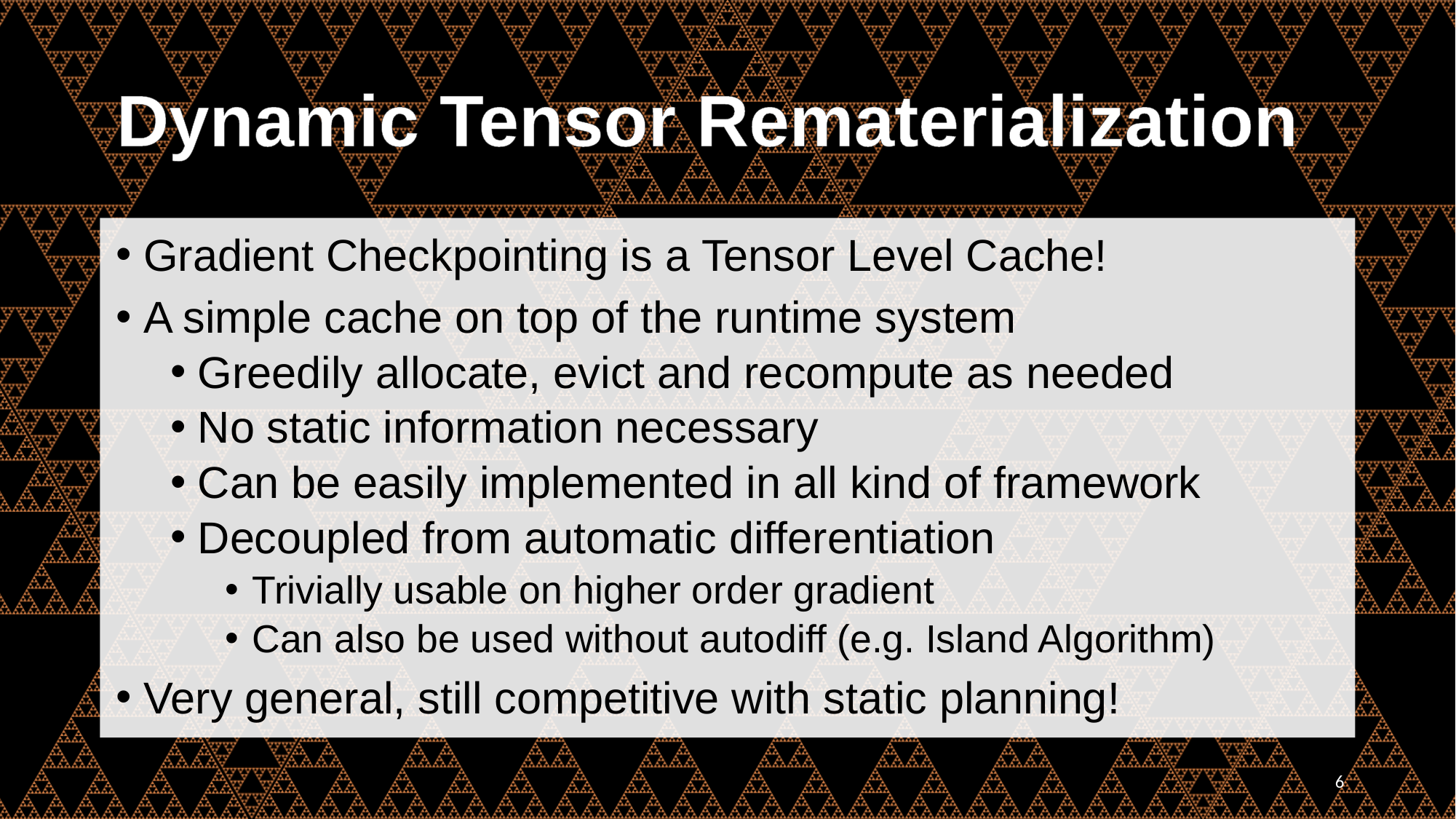

# Dynamic Tensor Rematerialization
Gradient Checkpointing is a Tensor Level Cache!
A simple cache on top of the runtime system
Greedily allocate, evict and recompute as needed
No static information necessary
Can be easily implemented in all kind of framework
Decoupled from automatic differentiation
Trivially usable on higher order gradient
Can also be used without autodiff (e.g. Island Algorithm)
Very general, still competitive with static planning!
6